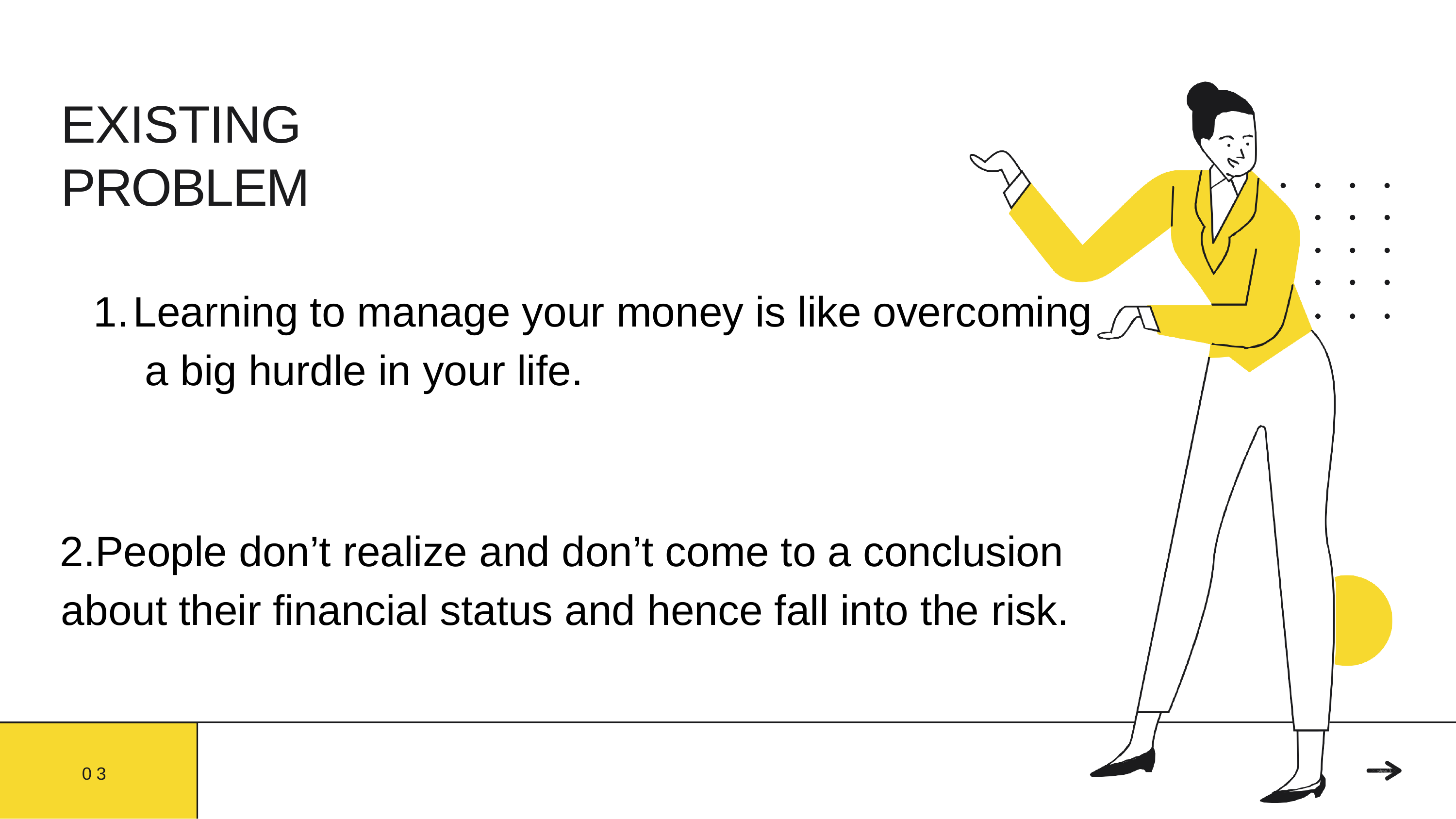

# EXISTING PROBLEM
Learning to manage your money is like overcoming  a big hurdle in your life.

People don’t realize and don’t come to a conclusion  about their financial status and hence fall into the risk.

03